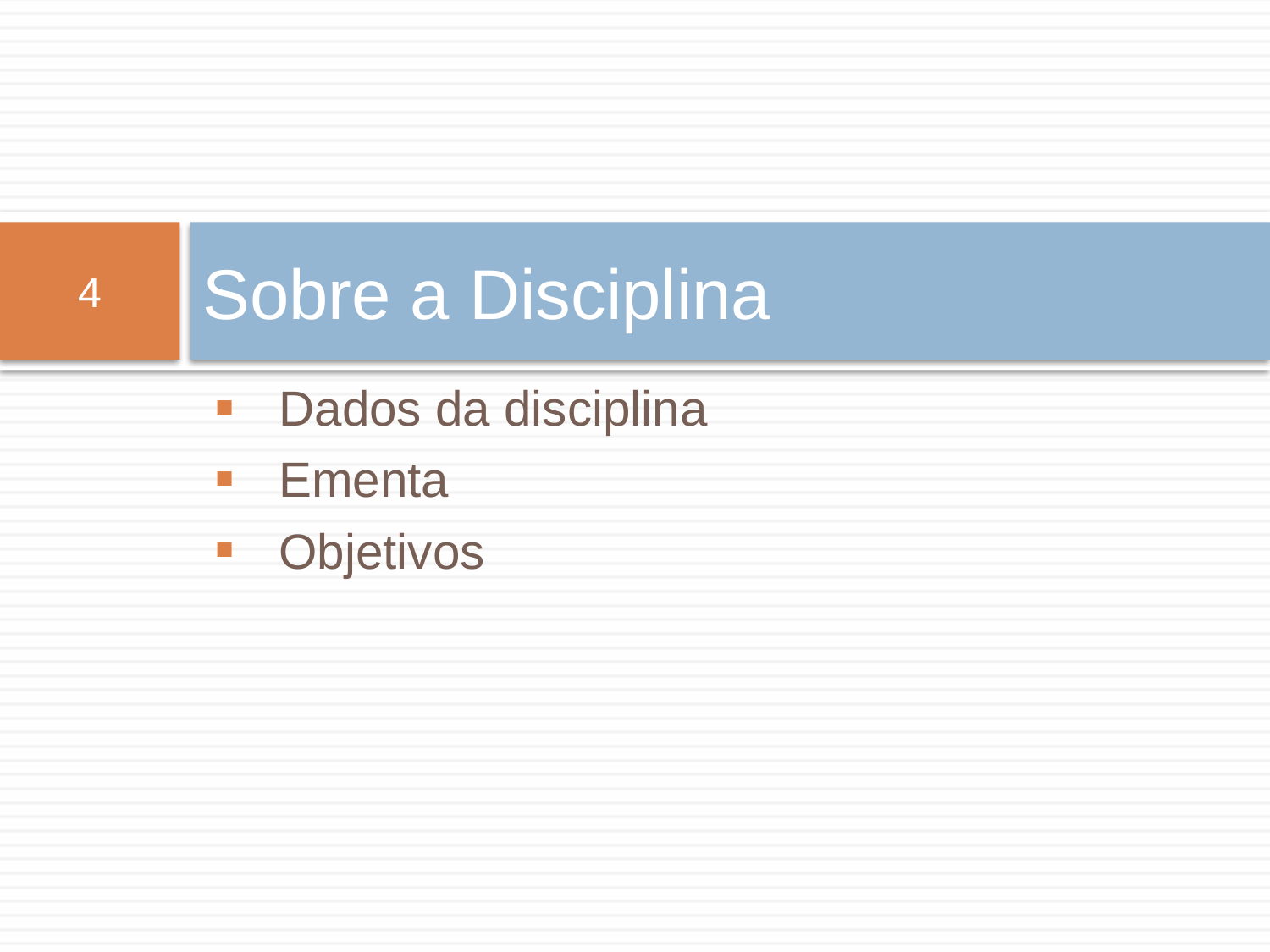

4
# Sobre a Disciplina
Dados da disciplina
Ementa
Objetivos